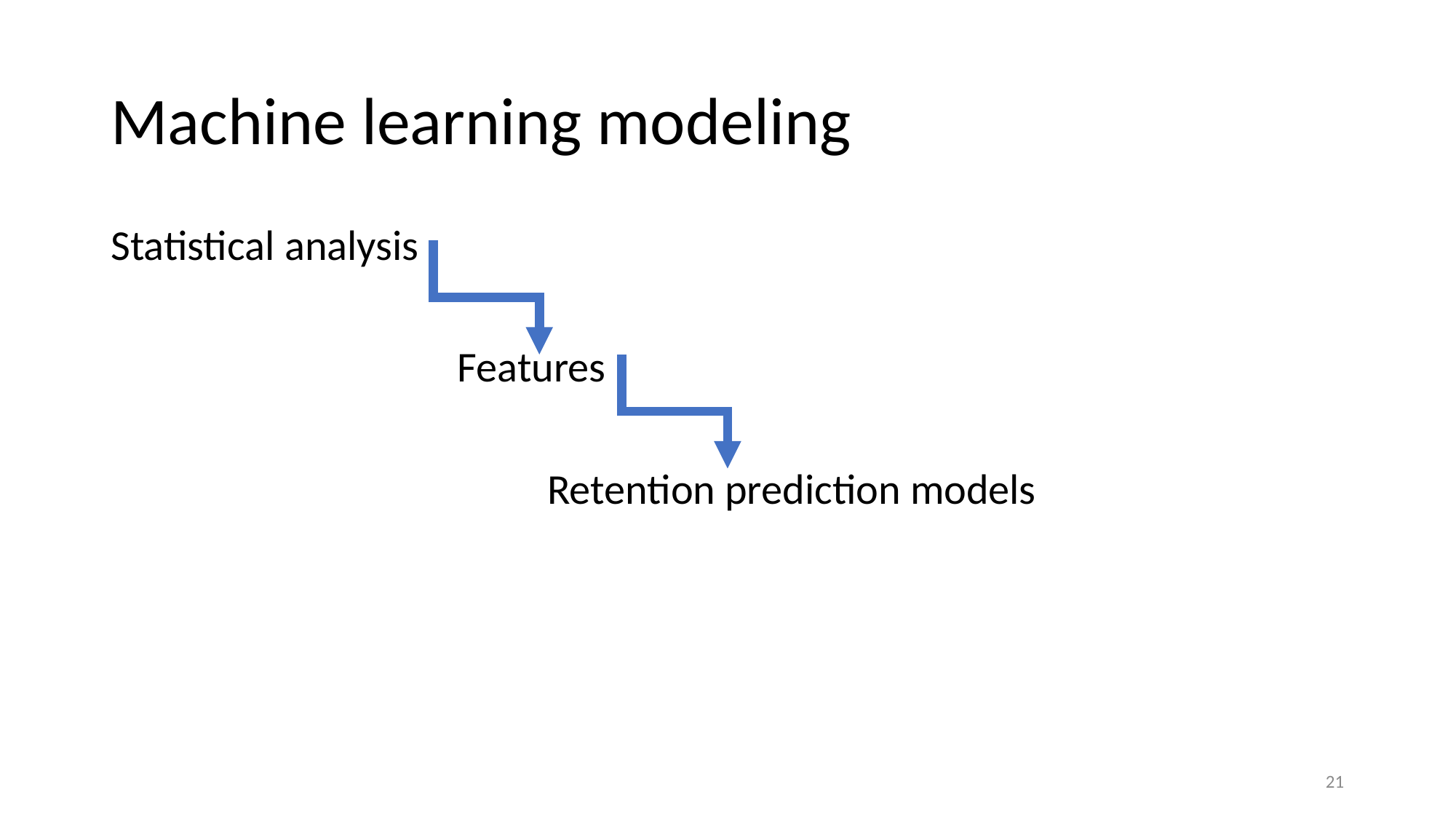

# Machine learning modeling
Statistical analysis

			  Features

				Retention prediction models
21